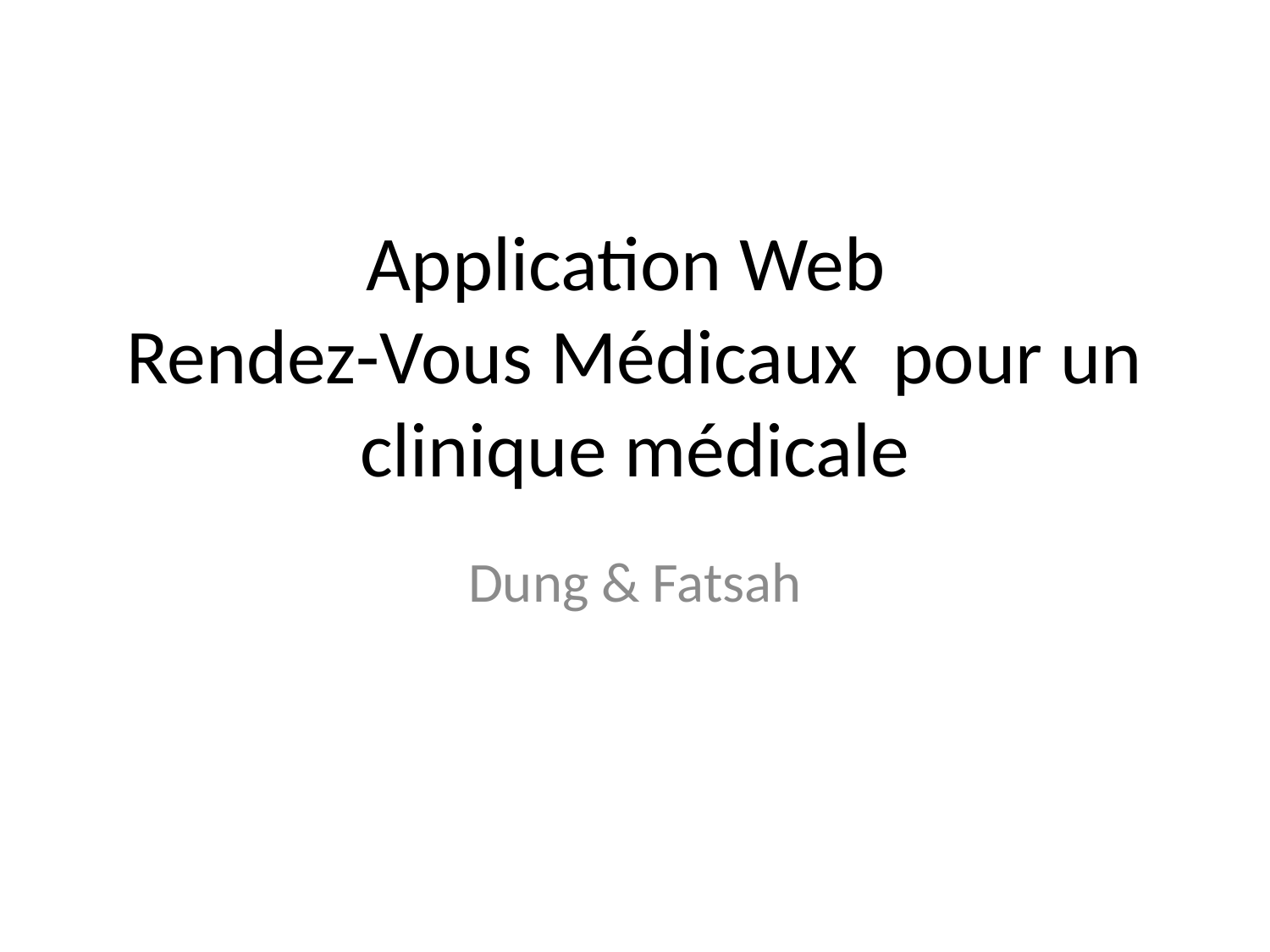

# Application Web Rendez-Vous Médicaux  pour un clinique médicale
Dung & Fatsah